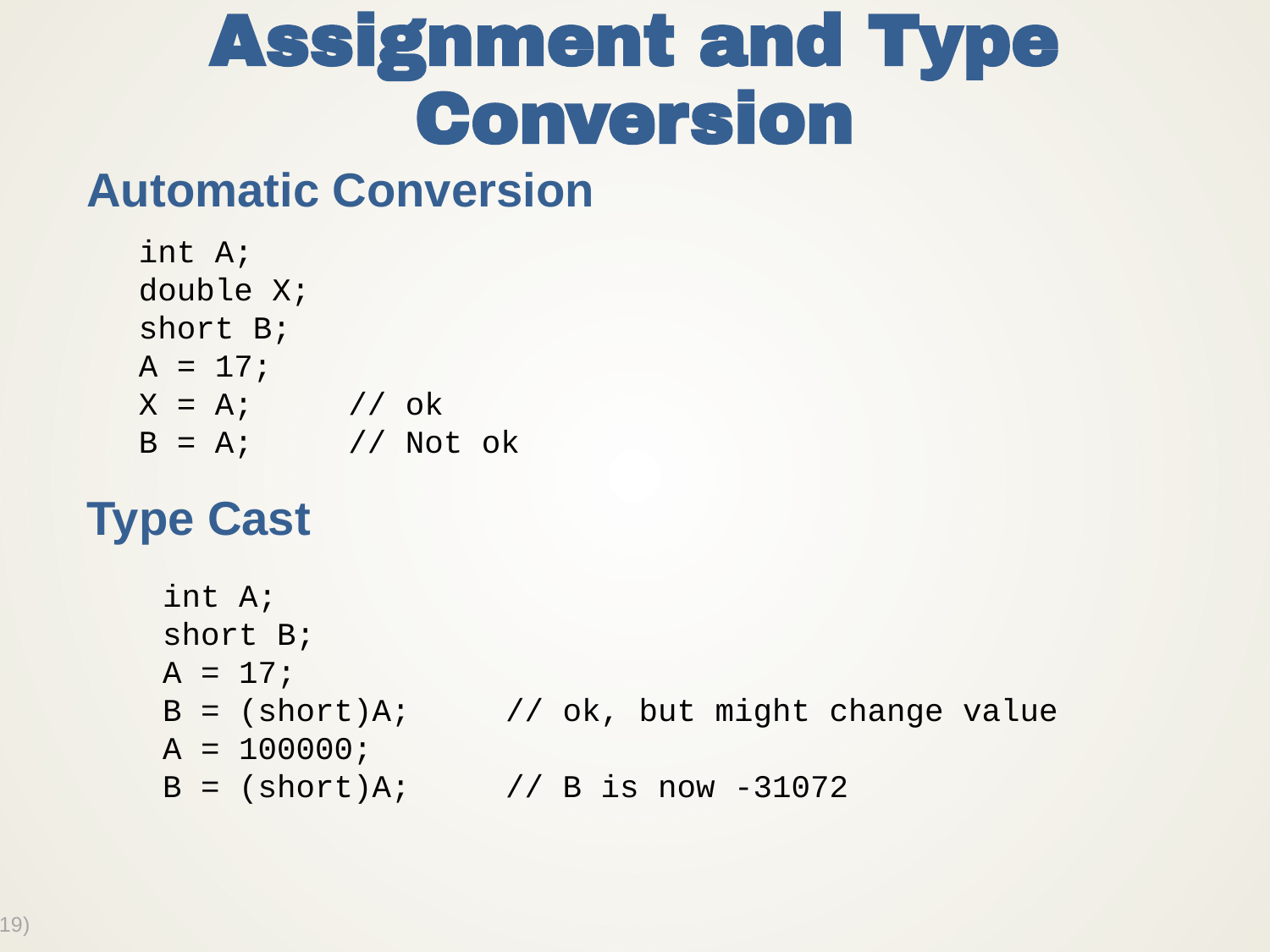

# Assignment and Type Conversion
Automatic Conversion

Type Cast
int A;
double X;
short B;
A = 17;
X = A;     // ok
B = A;     // Not ok
int A;
short B;
A = 17;
B = (short)A;     // ok, but might change value
A = 100000;
B = (short)A;     // B is now -31072